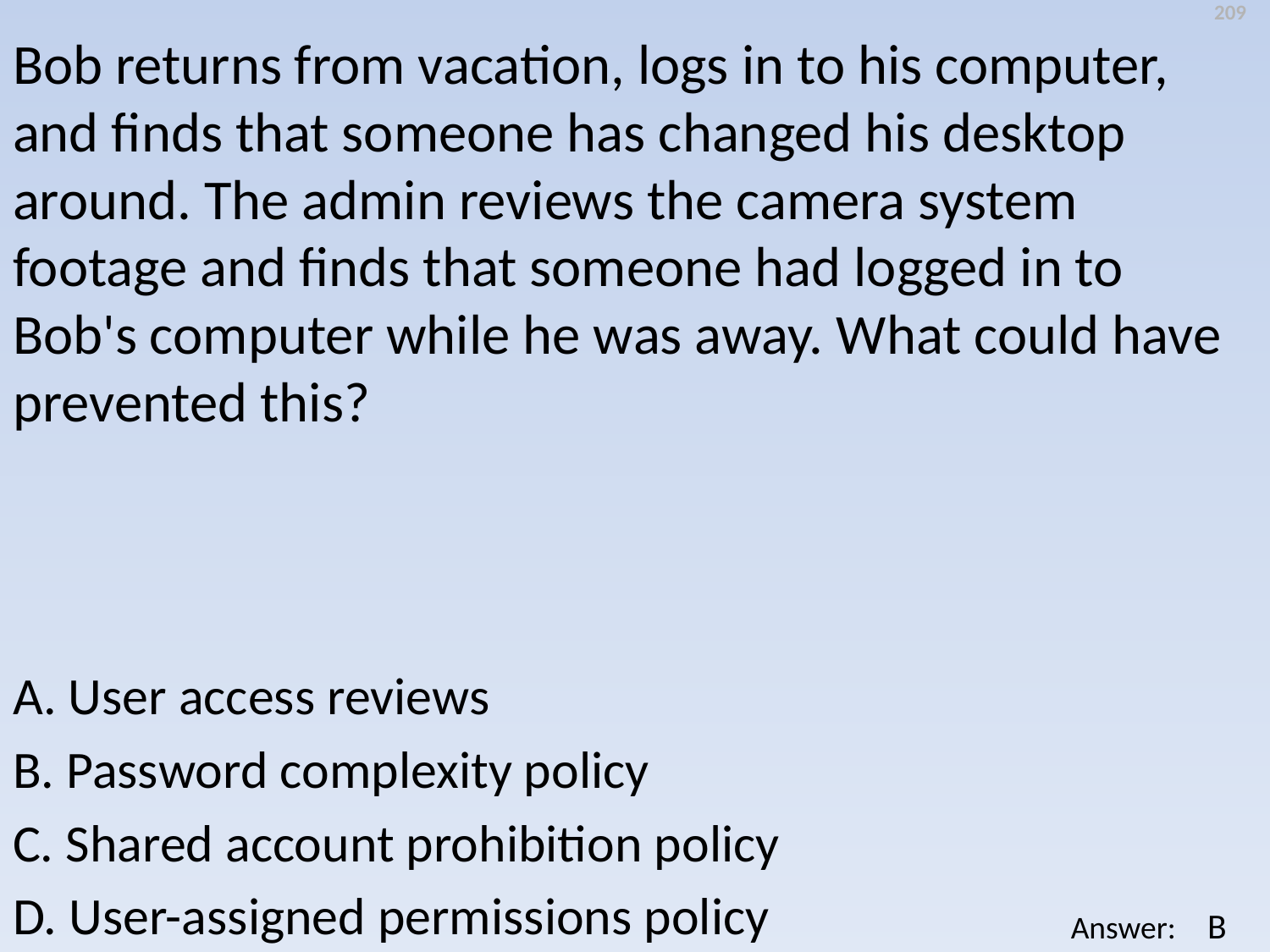

209
Bob returns from vacation, logs in to his computer, and finds that someone has changed his desktop around. The admin reviews the camera system footage and finds that someone had logged in to Bob's computer while he was away. What could have prevented this?
A. User access reviews
B. Password complexity policy
C. Shared account prohibition policy
D. User-assigned permissions policy
B